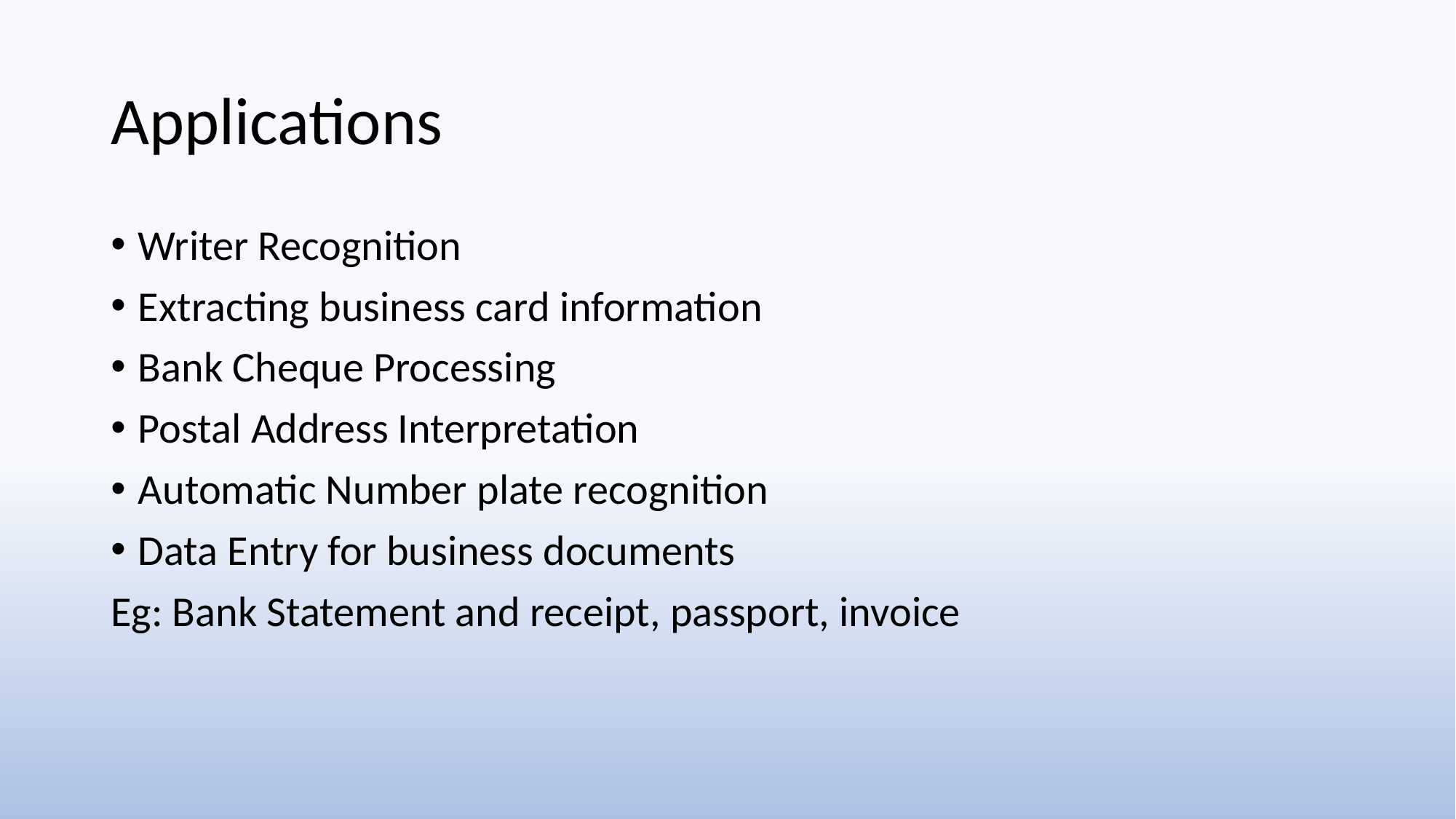

# Applications
Writer Recognition
Extracting business card information
Bank Cheque Processing
Postal Address Interpretation
Automatic Number plate recognition
Data Entry for business documents
Eg: Bank Statement and receipt, passport, invoice